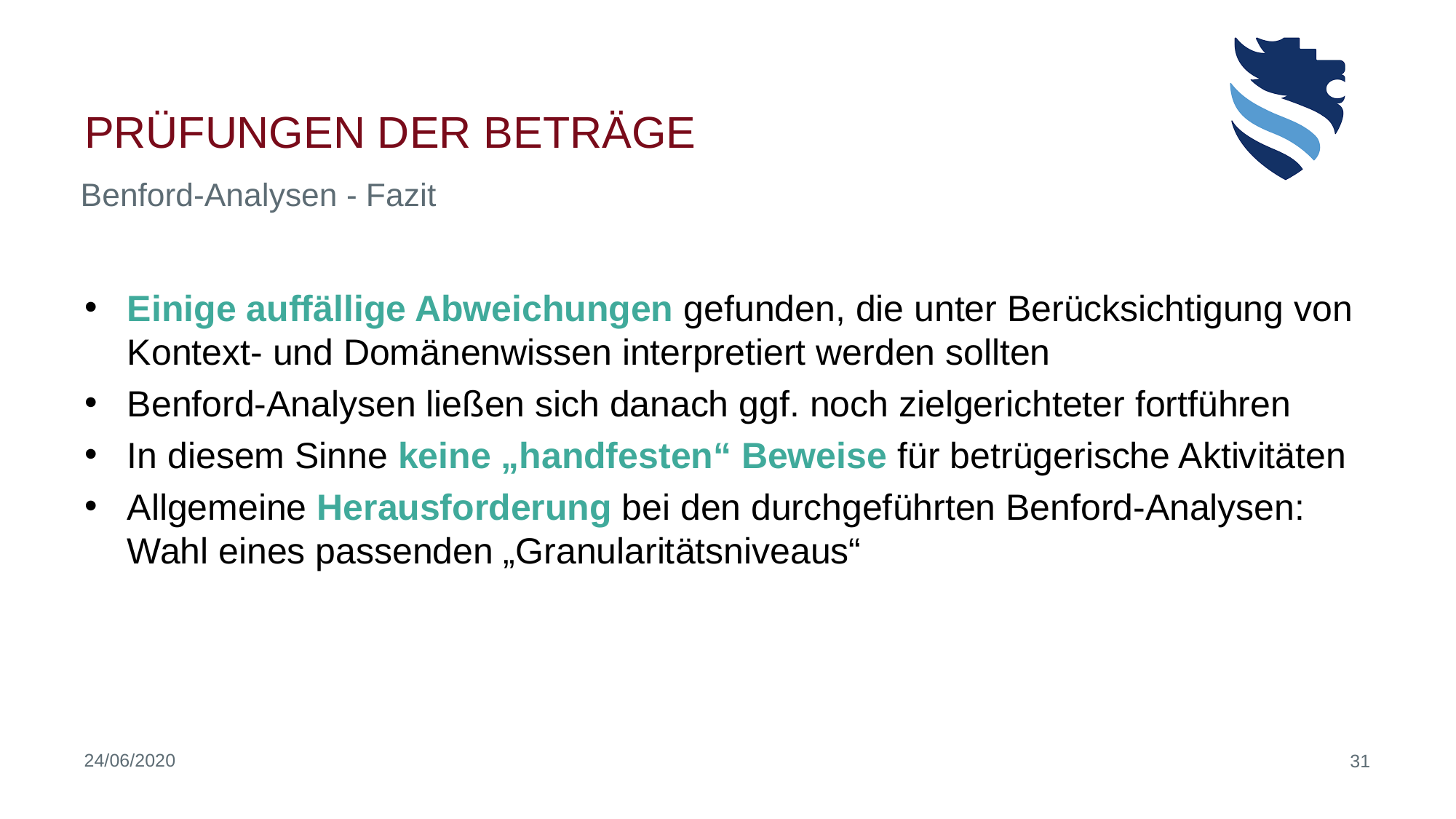

# Prüfungen der Beträge
Benford-Analysen - Fazit
Einige auffällige Abweichungen gefunden, die unter Berücksichtigung von Kontext- und Domänenwissen interpretiert werden sollten
Benford-Analysen ließen sich danach ggf. noch zielgerichteter fortführen
In diesem Sinne keine „handfesten“ Beweise für betrügerische Aktivitäten
Allgemeine Herausforderung bei den durchgeführten Benford-Analysen: Wahl eines passenden „Granularitätsniveaus“
24/06/2020
31